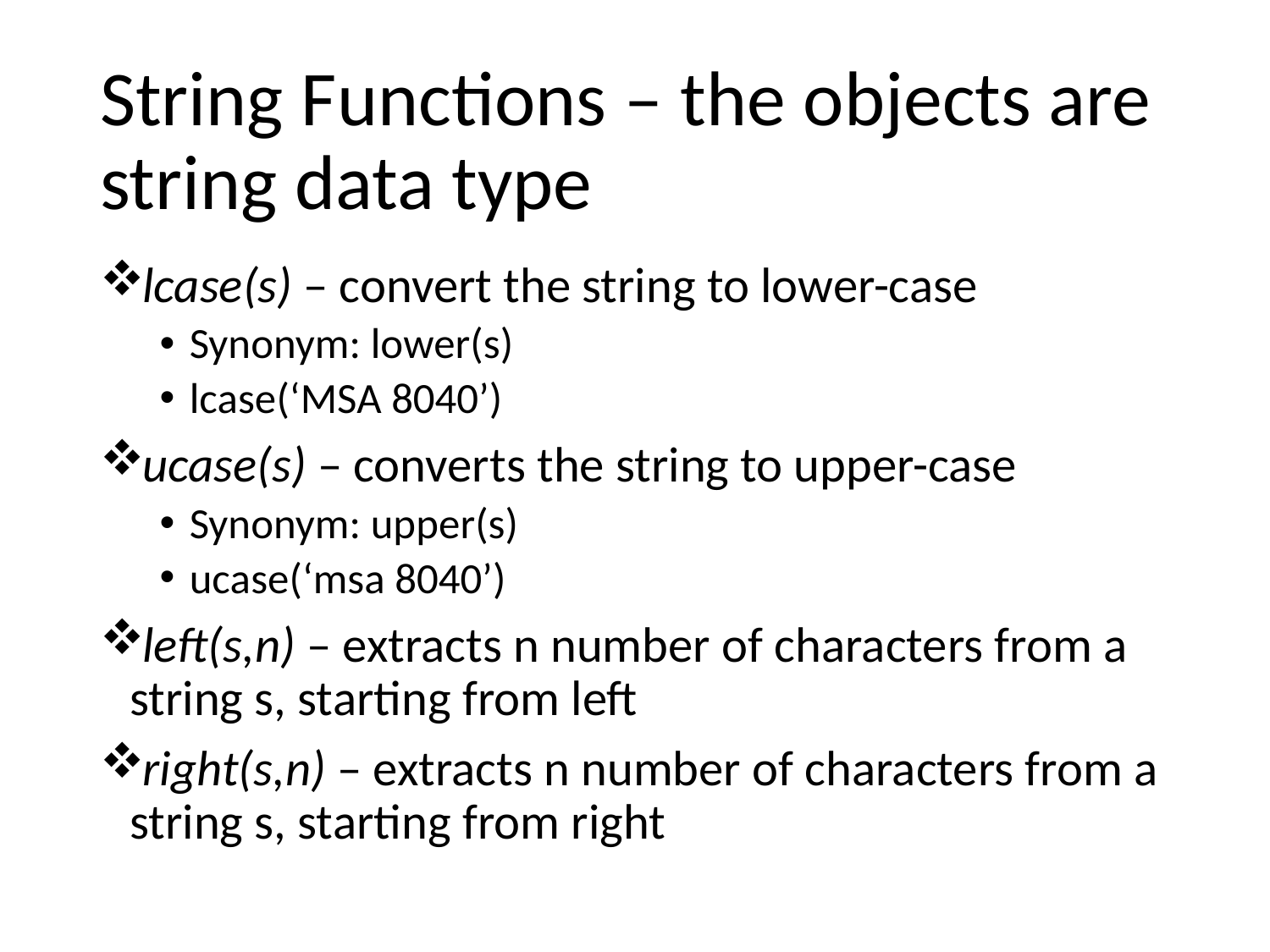

# String Functions – the objects are string data type
lcase(s) – convert the string to lower-case
Synonym: lower(s)
lcase(‘MSA 8040’)
ucase(s) – converts the string to upper-case
Synonym: upper(s)
ucase(‘msa 8040’)
left(s,n) – extracts n number of characters from a string s, starting from left
right(s,n) – extracts n number of characters from a string s, starting from right